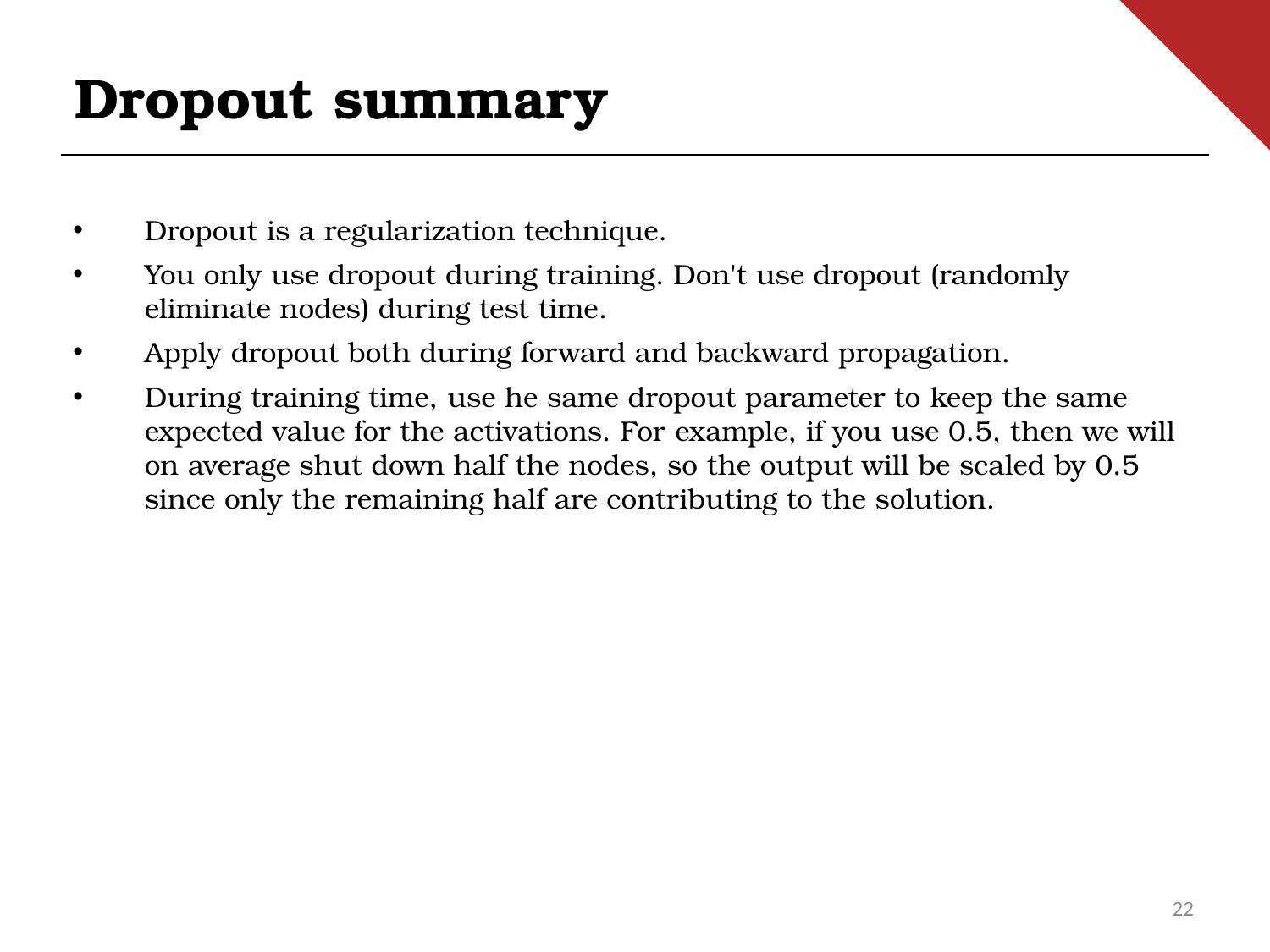

Dropout summary
Dropout is a regularization technique.
You only use dropout during training. Don't use dropout (randomly eliminate nodes) during test time.
Apply dropout both during forward and backward propagation.
During training time, use he same dropout parameter to keep the same expected value for the activations. For example, if you use 0.5, then we will on average shut down half the nodes, so the output will be scaled by 0.5 since only the remaining half are contributing to the solution.
22